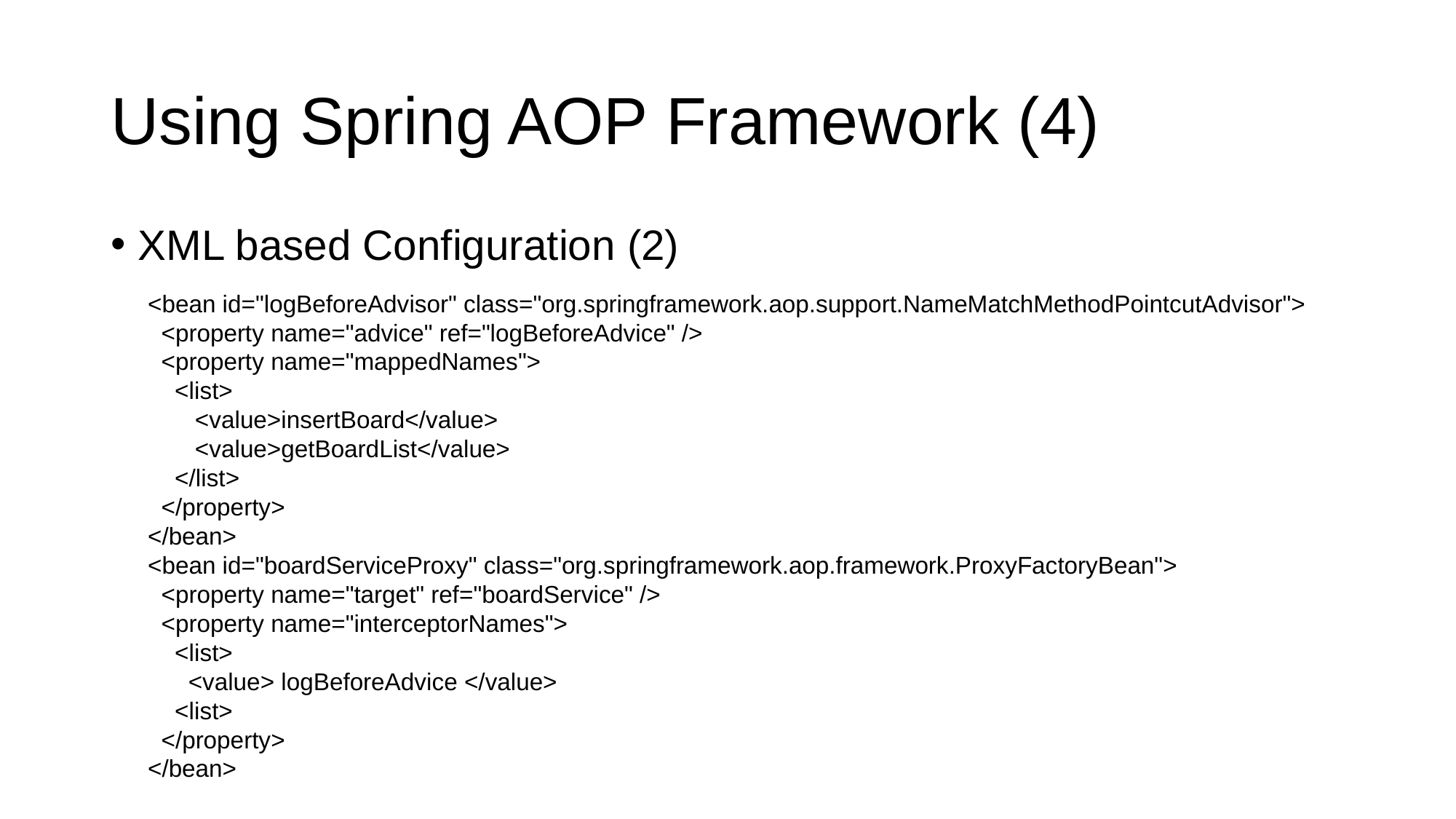

# Using Spring AOP Framework (4)
XML based Configuration (2)

<bean id="logBeforeAdvisor" class="org.springframework.aop.support.NameMatchMethodPointcutAdvisor">
  <property name="advice" ref="logBeforeAdvice" />
  <property name="mappedNames">
    <list>
       <value>insertBoard</value>
       <value>getBoardList</value>
    </list>
  </property>
</bean>
<bean id="boardServiceProxy" class="org.springframework.aop.framework.ProxyFactoryBean">
  <property name="target" ref="boardService" />
  <property name="interceptorNames">
    <list>
      <value> logBeforeAdvice </value>
    <list>
  </property>
</bean>